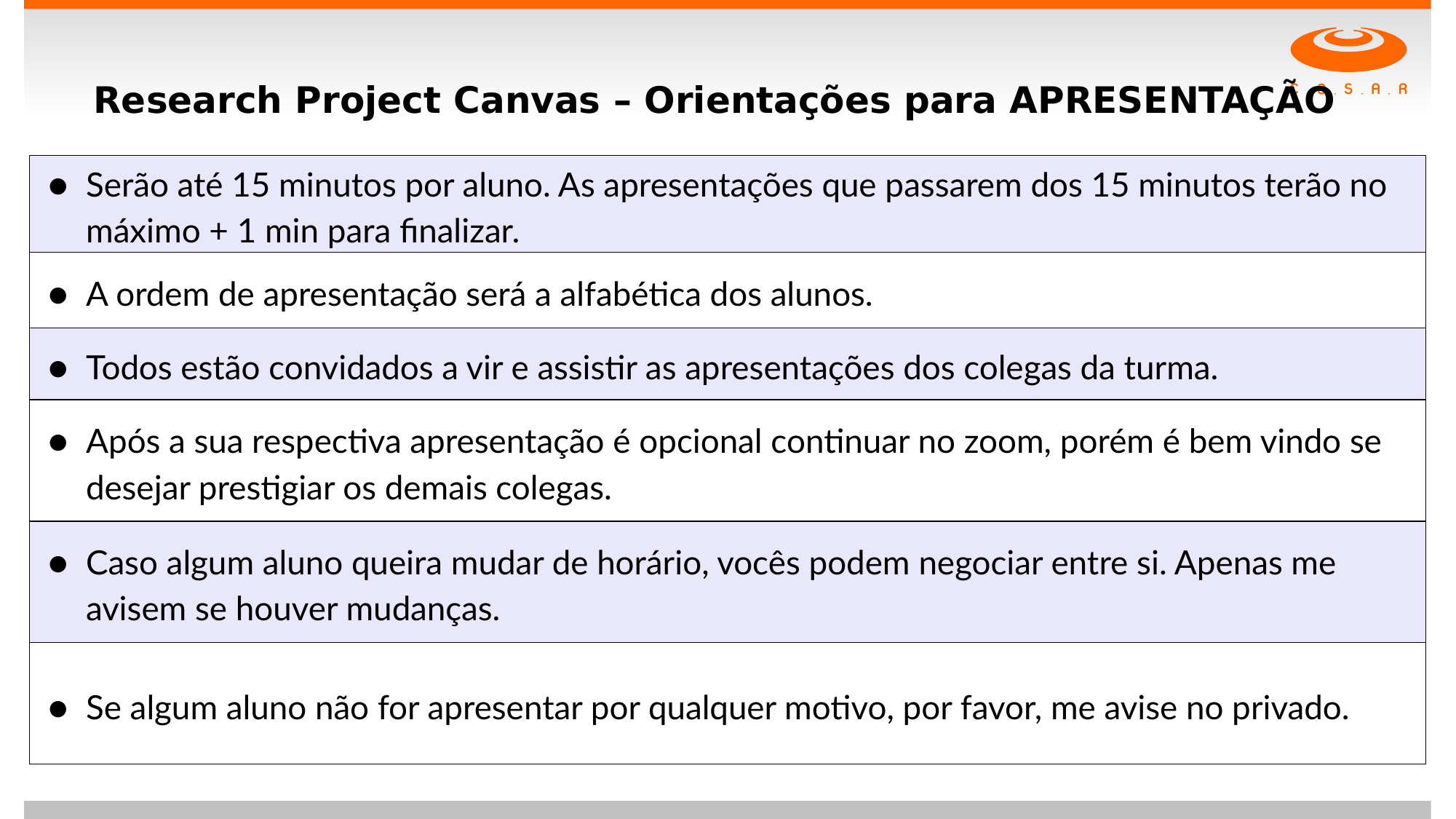

Research Project Canvas – Orientações para APRESENTAÇÃO
| Serão até 15 minutos por aluno. As apresentações que passarem dos 15 minutos terão no máximo + 1 min para finalizar. |
| --- |
| A ordem de apresentação será a alfabética dos alunos. |
| Todos estão convidados a vir e assistir as apresentações dos colegas da turma. |
| Após a sua respectiva apresentação é opcional continuar no zoom, porém é bem vindo se desejar prestigiar os demais colegas. |
| Caso algum aluno queira mudar de horário, vocês podem negociar entre si. Apenas me avisem se houver mudanças. |
| Se algum aluno não for apresentar por qualquer motivo, por favor, me avise no privado. |